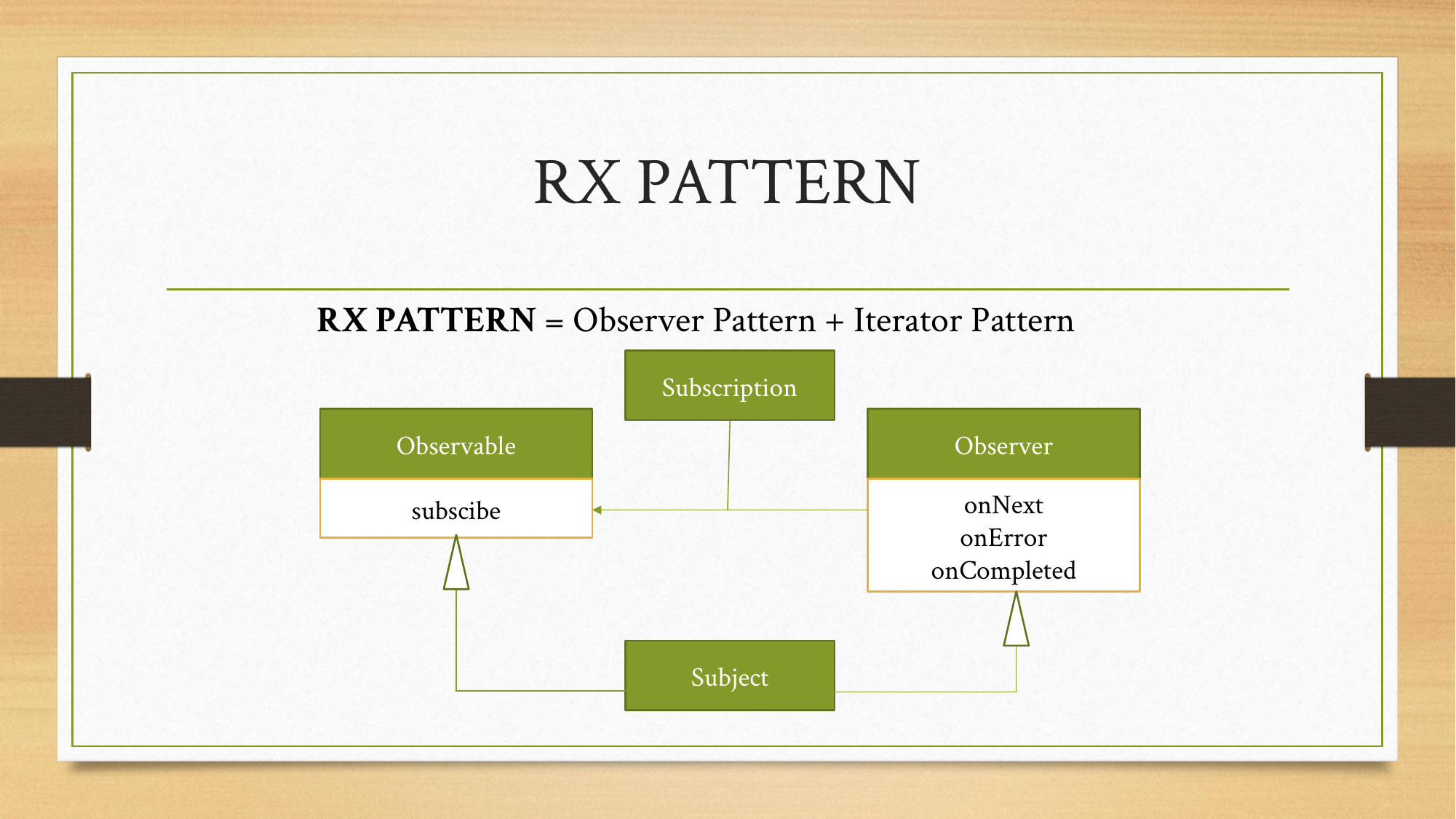

# RX PATTERN
RX PATTERN = Observer Pattern + Iterator Pattern
Subscription
Observable
Observer
onNext
onError
onCompleted
subscibe

Subject